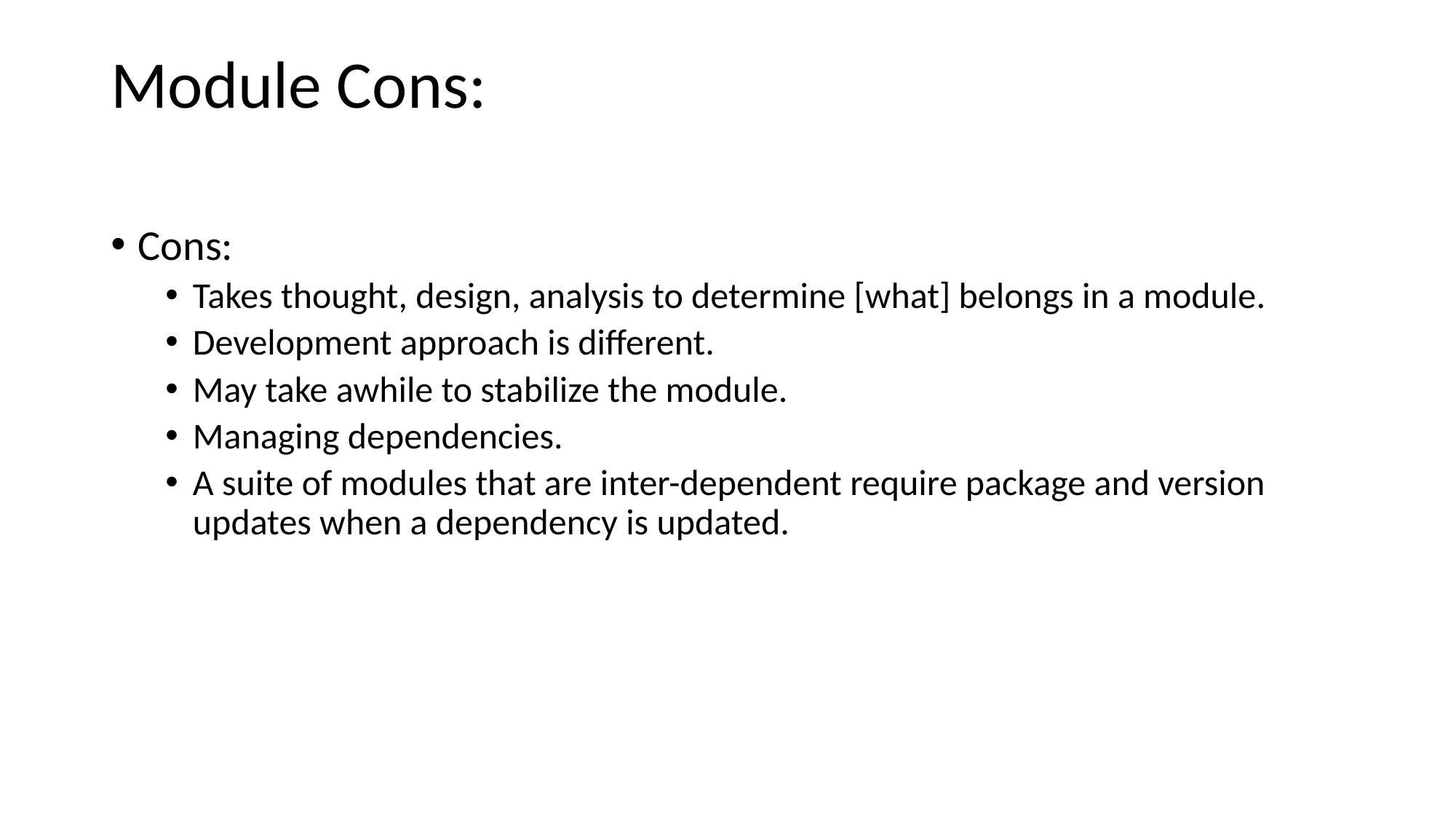

# Module Cons:
Cons:
Takes thought, design, analysis to determine [what] belongs in a module.
Development approach is different.
May take awhile to stabilize the module.
Managing dependencies.
A suite of modules that are inter-dependent require package and version updates when a dependency is updated.